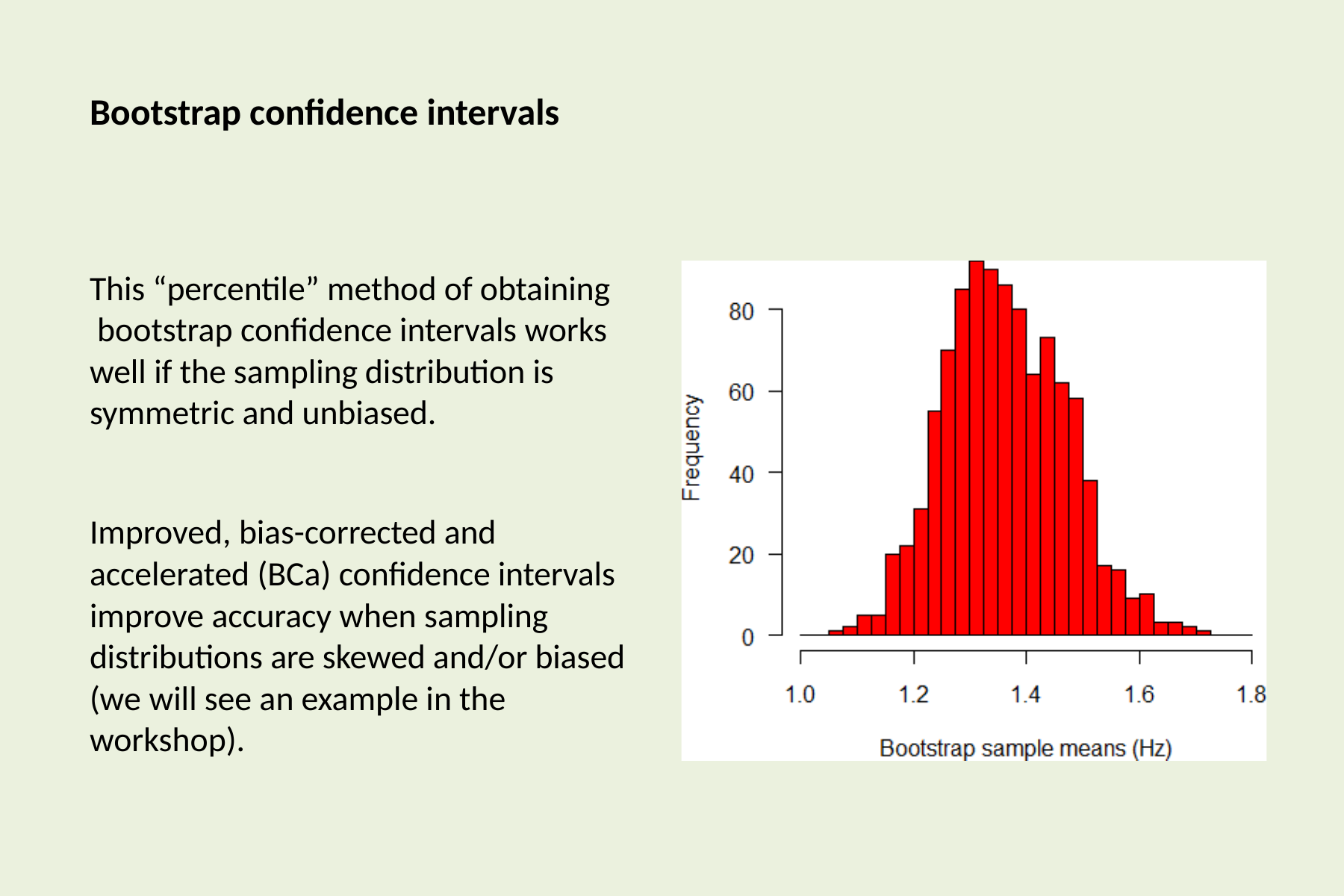

# Bootstrap confidence intervals

This “percentile” method of obtaining  bootstrap confidence intervals works  well if the sampling distribution is  symmetric and unbiased.

Improved, bias-corrected and  accelerated (BCa) confidence intervals  improve accuracy when sampling  distributions are skewed and/or biased  (we will see an example in the  workshop).